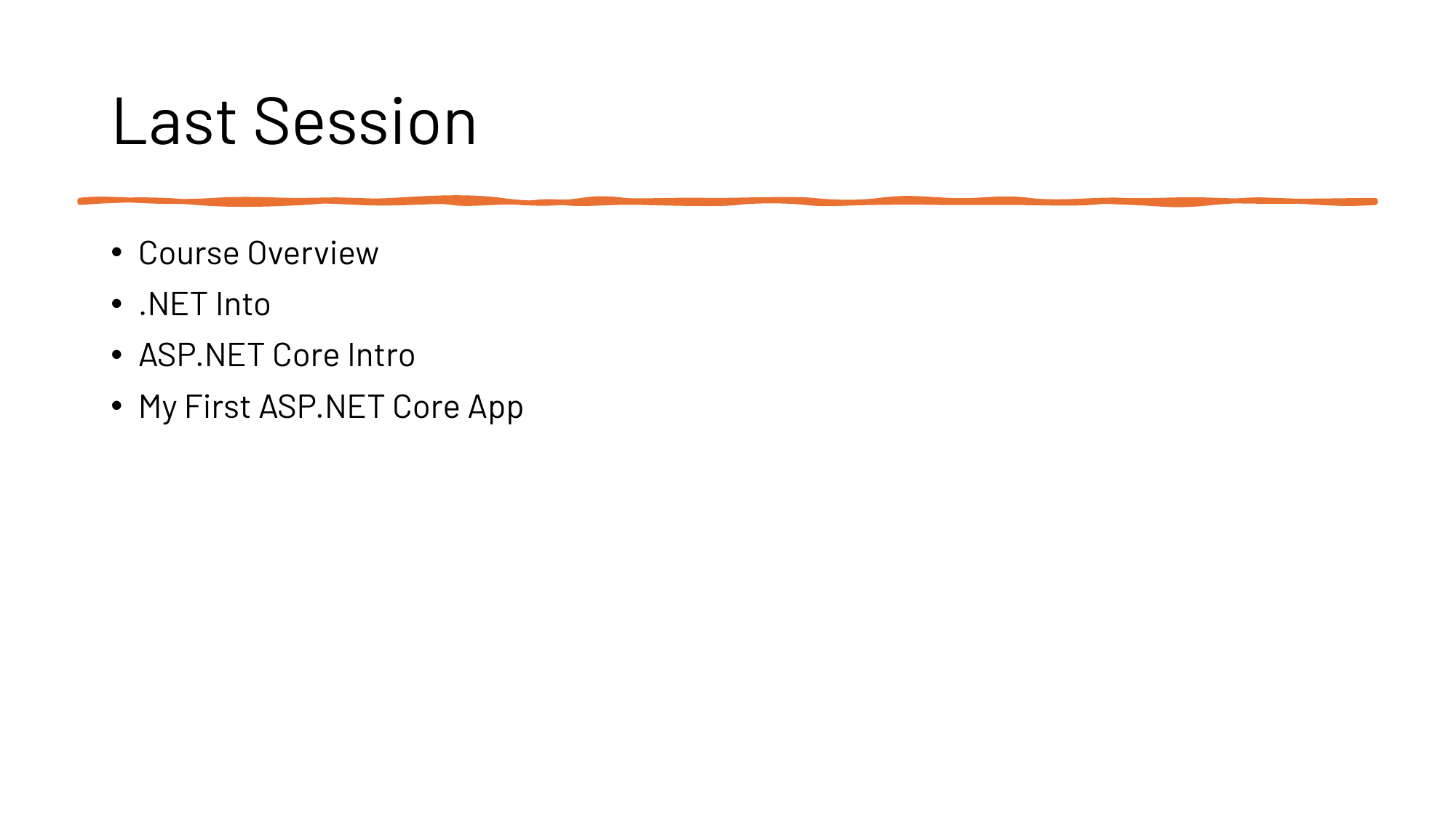

# Last Session

Course Overview
.NET Into
ASP.NET Core Intro
My First ASP.NET Core App